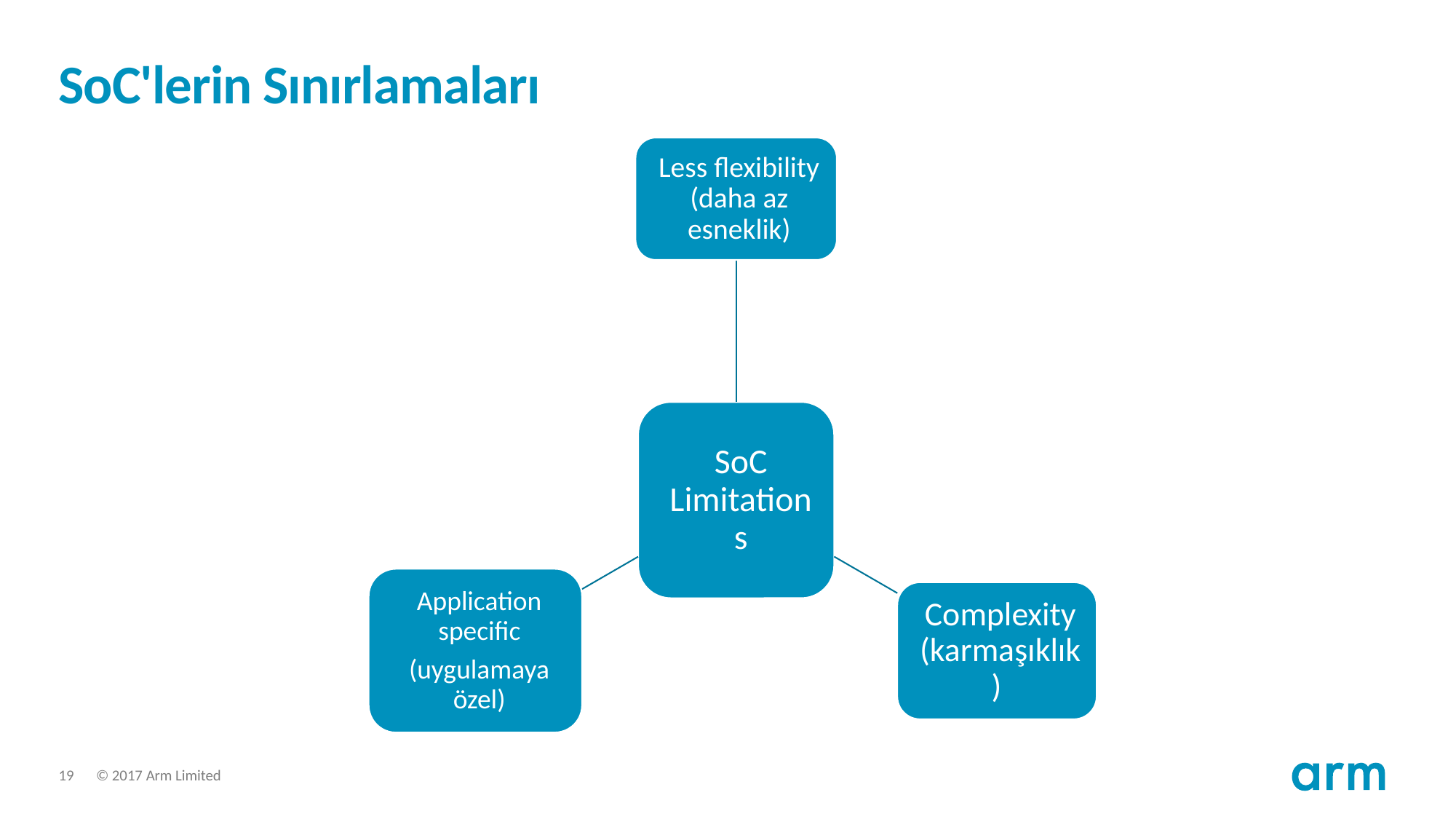

# SoC'lerin Sınırlamaları
SoC Limitations
Less flexibility
(daha az esneklik)
Complexity (karmaşıklık)
Application specific
(uygulamaya özel)